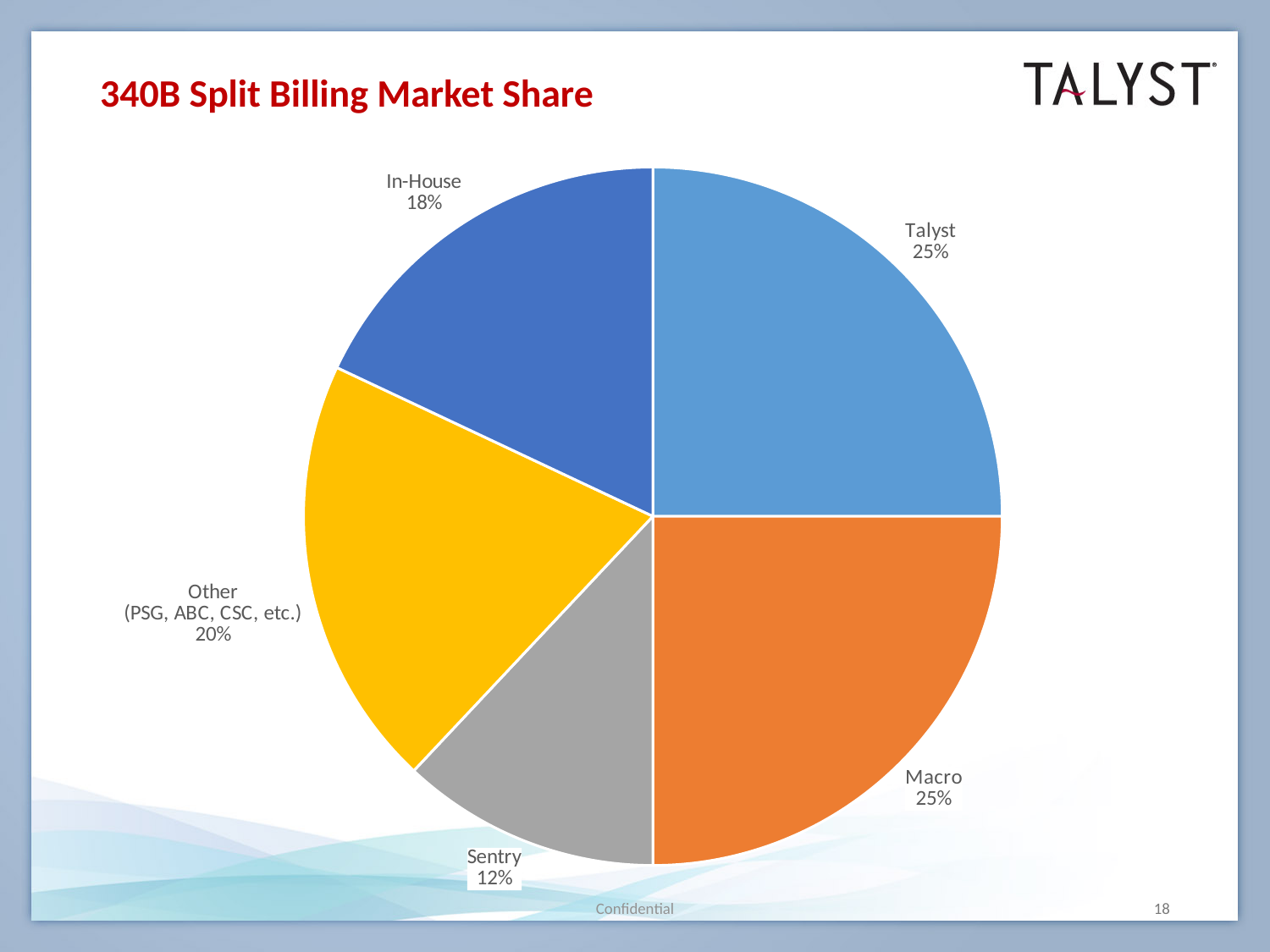

# 340B Split Billing Market Share

### Chart

| Category | Sales |
|---|---|
| Talyst | 0.25 |
| Macro | 0.25 |
| Sentry | 0.12 |
| Other
(PSG, ABC, CSC, etc.) | 0.2 |
| In-House | 0.18 |
Confidential
18